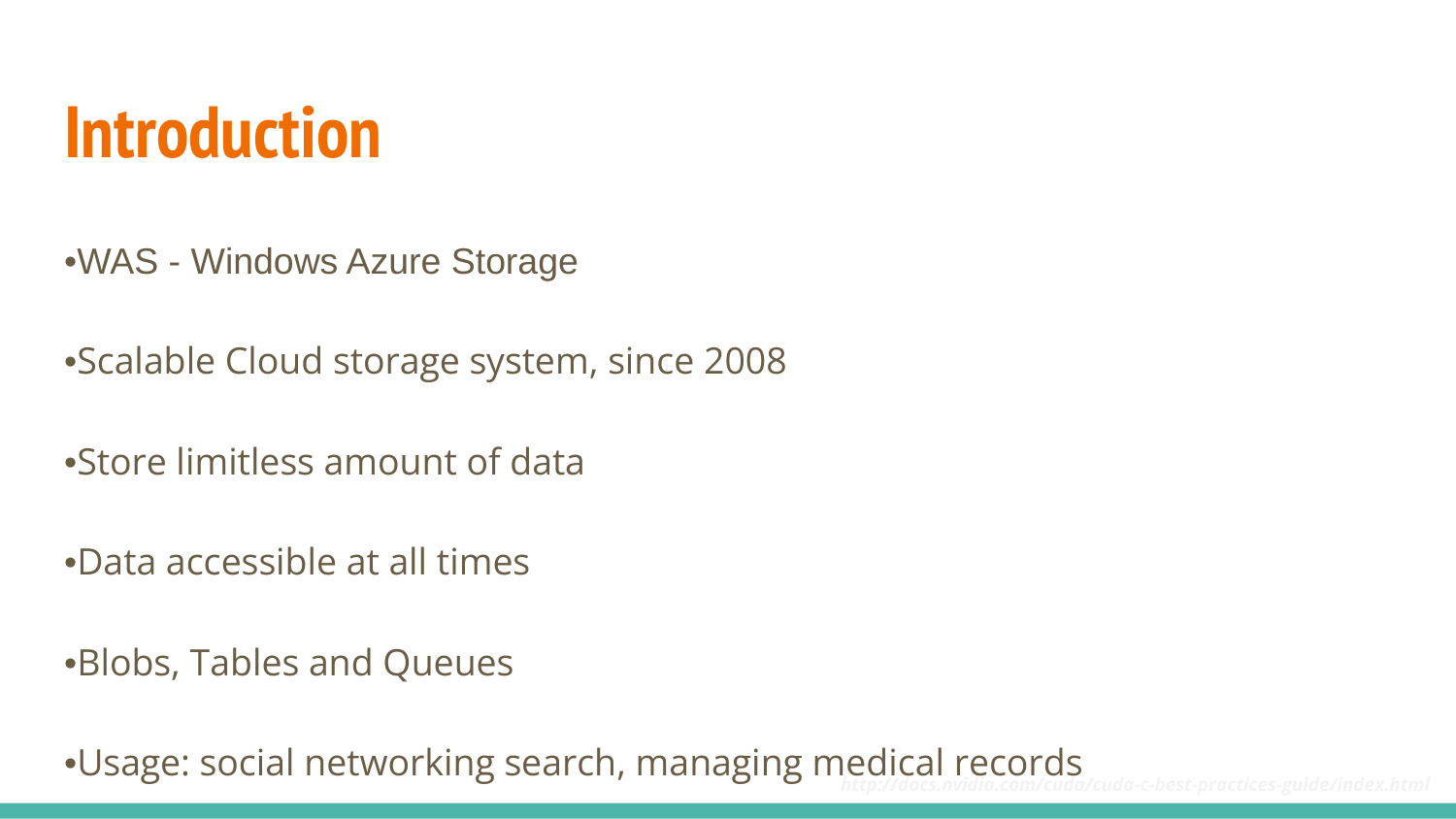

# Introduction
•WAS - Windows Azure Storage

•Scalable Cloud storage system, since 2008

•Store limitless amount of data

•Data accessible at all times

•Blobs, Tables and Queues

•Usage: social networking search, managing medical records

http://docs.nvidia.com/cuda/cuda-c-best-practices-guide/index.html